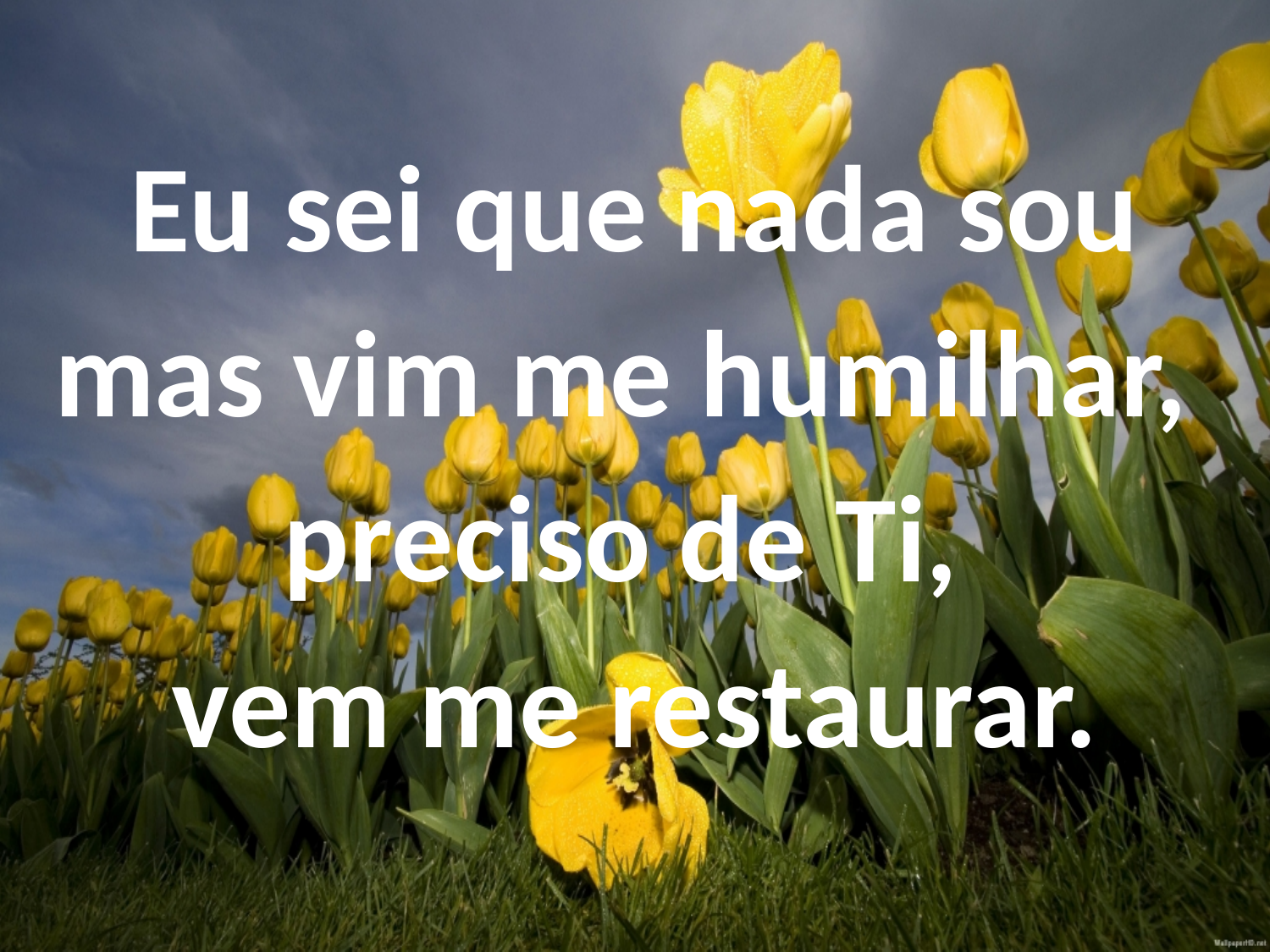

Eu sei que nada sou
mas vim me humilhar,
preciso de Ti,
vem me restaurar.